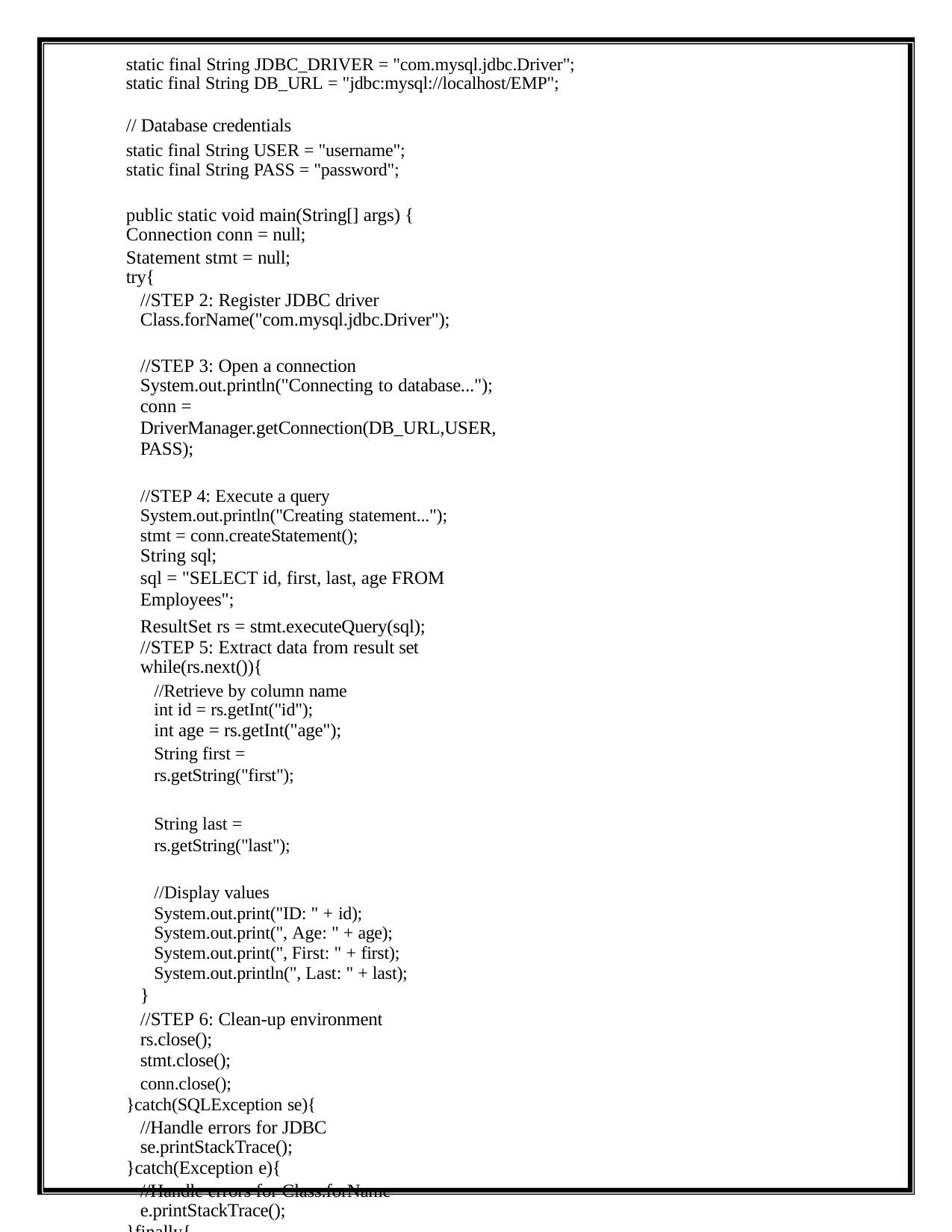

static final String JDBC_DRIVER = "com.mysql.jdbc.Driver"; static final String DB_URL = "jdbc:mysql://localhost/EMP";
// Database credentials
static final String USER = "username"; static final String PASS = "password";

public static void main(String[] args) { Connection conn = null;
Statement stmt = null; try{
//STEP 2: Register JDBC driver Class.forName("com.mysql.jdbc.Driver");

//STEP 3: Open a connection System.out.println("Connecting to database...");
conn = DriverManager.getConnection(DB_URL,USER,PASS);

//STEP 4: Execute a query System.out.println("Creating statement..."); stmt = conn.createStatement();
String sql;
sql = "SELECT id, first, last, age FROM Employees";
ResultSet rs = stmt.executeQuery(sql);
//STEP 5: Extract data from result set while(rs.next()){
//Retrieve by column name int id = rs.getInt("id");
int age = rs.getInt("age");
String first = rs.getString("first");

String last = rs.getString("last");

//Display values System.out.print("ID: " + id); System.out.print(", Age: " + age); System.out.print(", First: " + first); System.out.println(", Last: " + last);
}
//STEP 6: Clean-up environment rs.close();
stmt.close();
conn.close();
}catch(SQLException se){
//Handle errors for JDBC se.printStackTrace();
}catch(Exception e){
//Handle errors for Class.forName e.printStackTrace();
}finally{
//finally block used to close resources try{